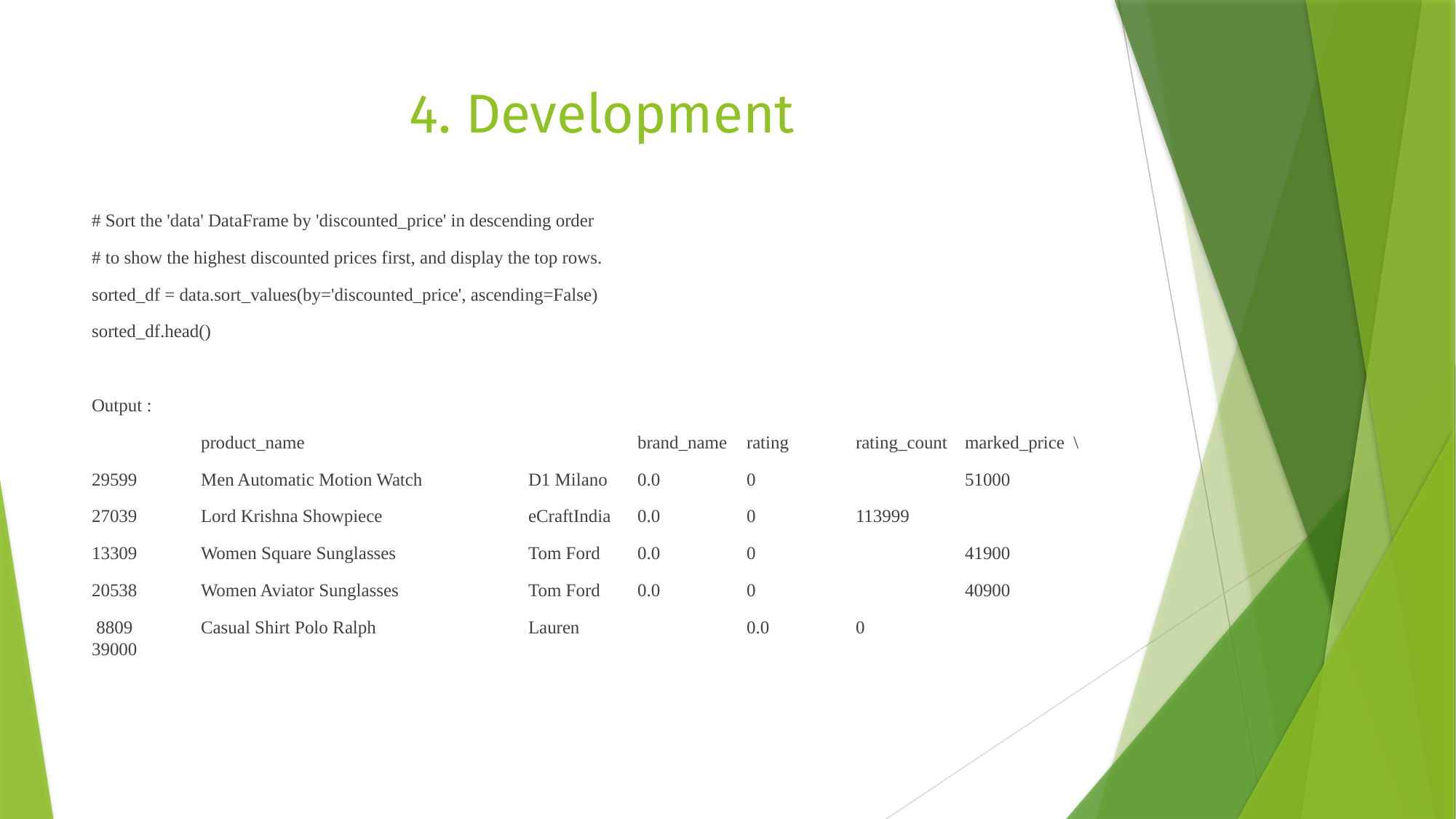

# 4. Development
# Sort the 'data' DataFrame by 'discounted_price' in descending order
# to show the highest discounted prices first, and display the top rows.
sorted_df = data.sort_values(by='discounted_price', ascending=False)
sorted_df.head()

Output :
	product_name     			brand_name	rating	rating_count	marked_price  \
29599	Men Automatic Motion Watch	D1 Milano	0.0	0		51000
27039	Lord Krishna Showpiece     		eCraftIndia	0.0	0           	113999
13309	Women Square Sunglasses	  	Tom Ford	0.0	0		41900
20538	Women Aviator Sunglasses	  	Tom Ford	0.0	0		40900
 8809	Casual Shirt Polo Ralph         		Lauren		0.0	0		39000